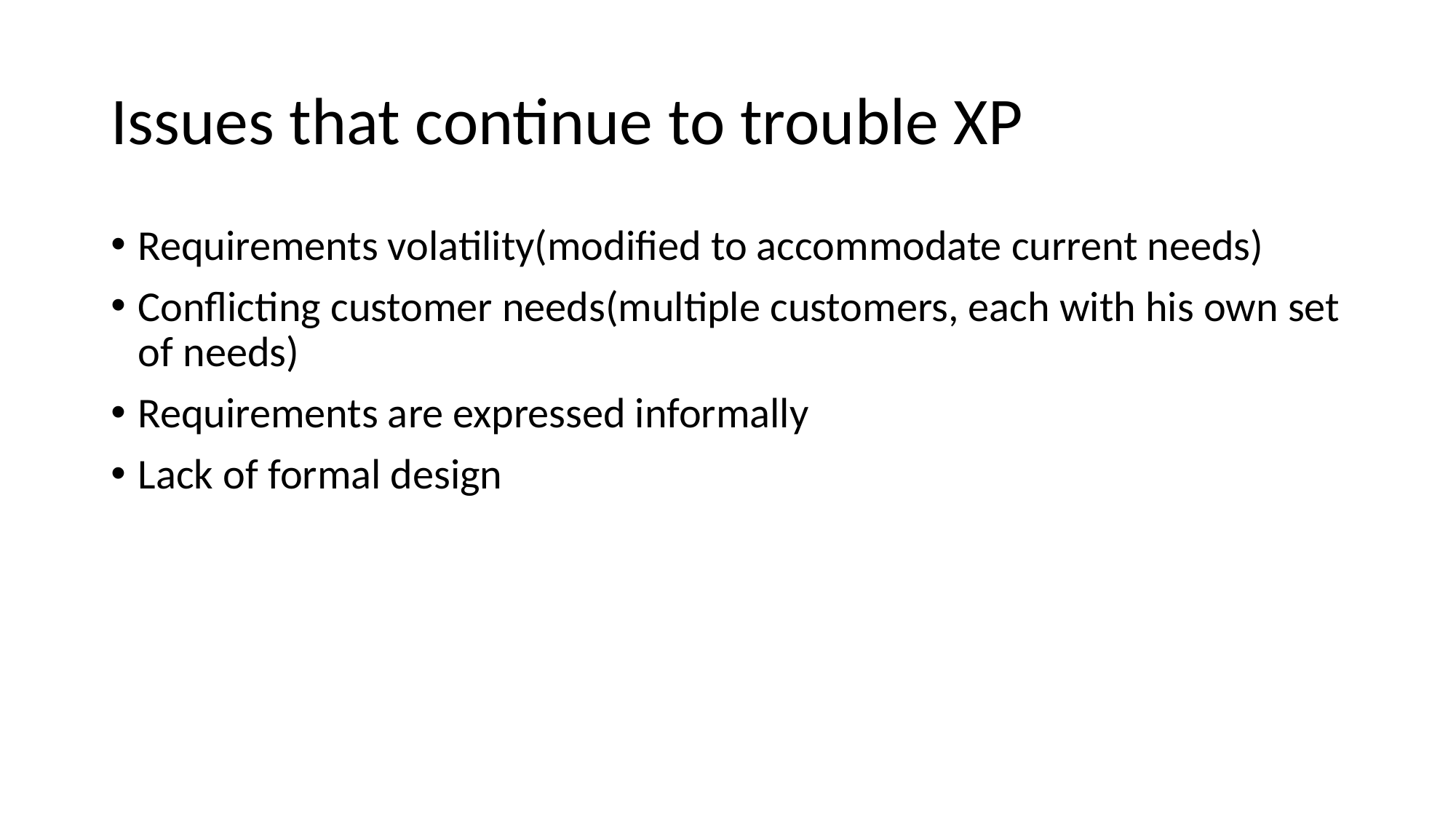

# Issues that continue to trouble XP
Requirements volatility(modified to accommodate current needs)
Conflicting customer needs(multiple customers, each with his own set of needs)
Requirements are expressed informally
Lack of formal design